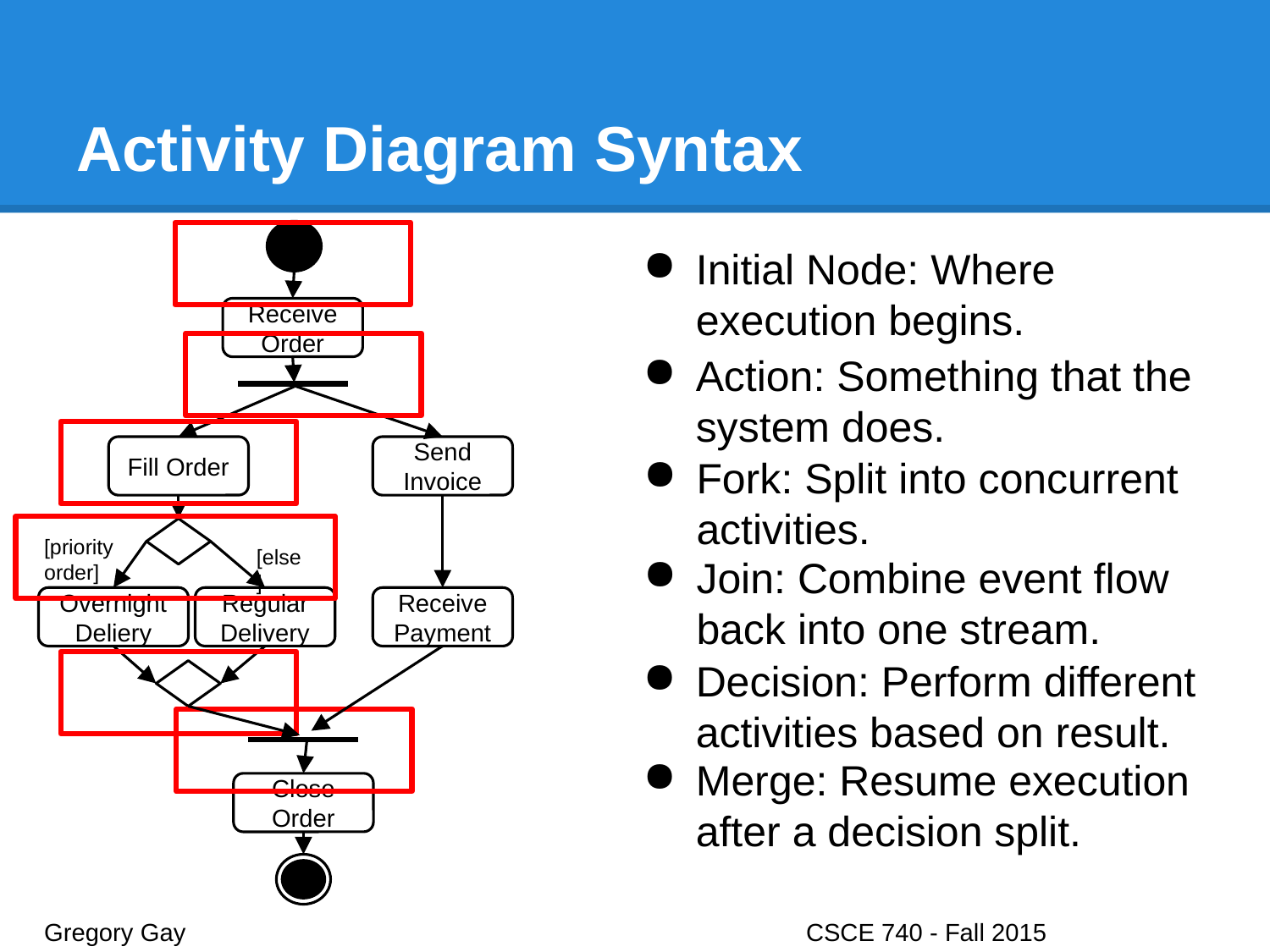

# Activity Diagram Syntax

Initial Node: Where execution begins.
Receive Order

Action: Something that the system does.

Fill Order
Send Invoice
Fork: Split into concurrent activities.

[priority order]
[else]
Join: Combine event flow back into one stream.
Overnight Deliery
Regular Delivery
Receive Payment
Decision: Perform different activities based on result.

Merge: Resume execution after a decision split.
Close Order

Gregory Gay					CSCE 740 - Fall 2015								8